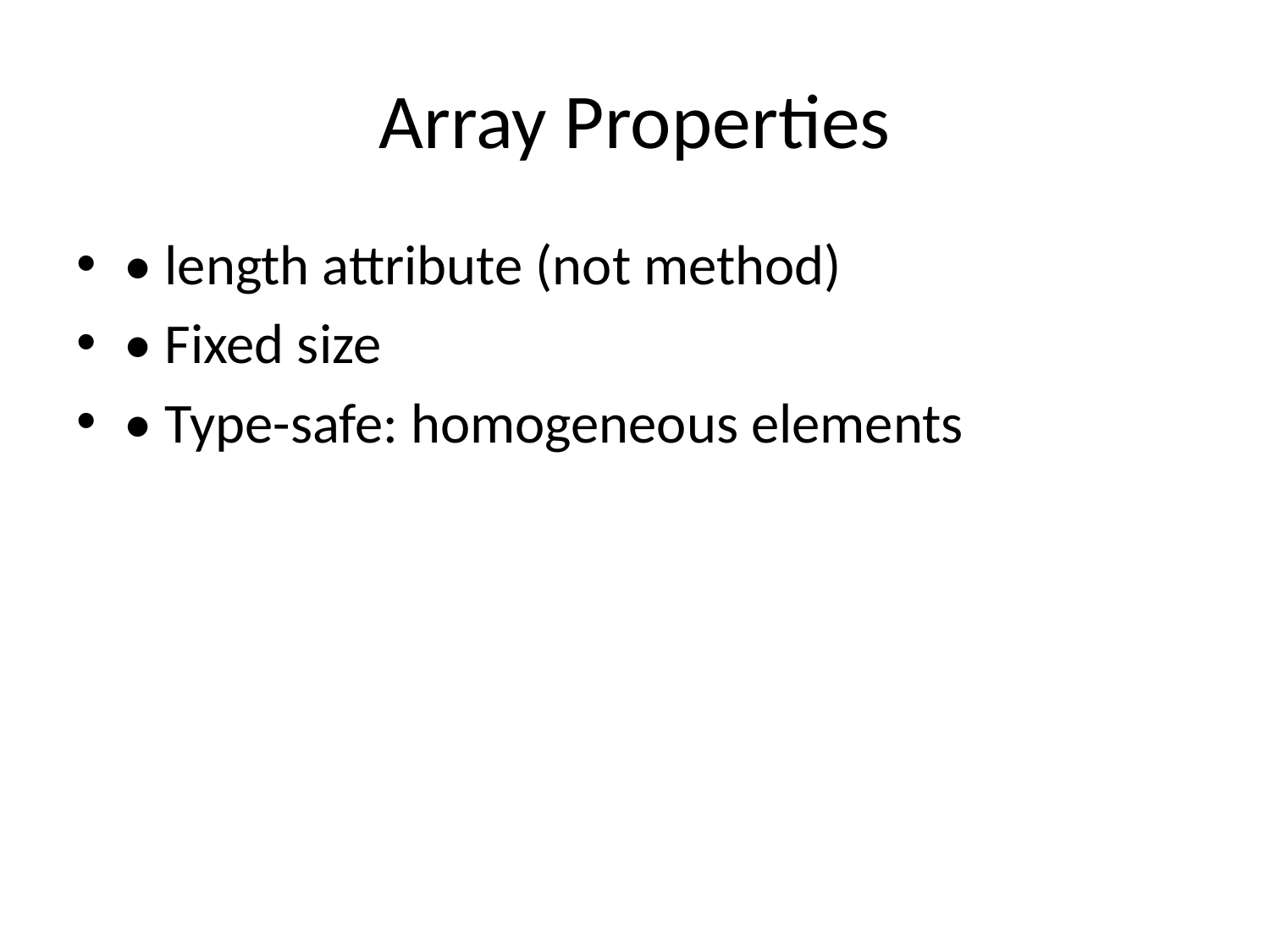

# Array Properties
• length attribute (not method)
• Fixed size
• Type-safe: homogeneous elements